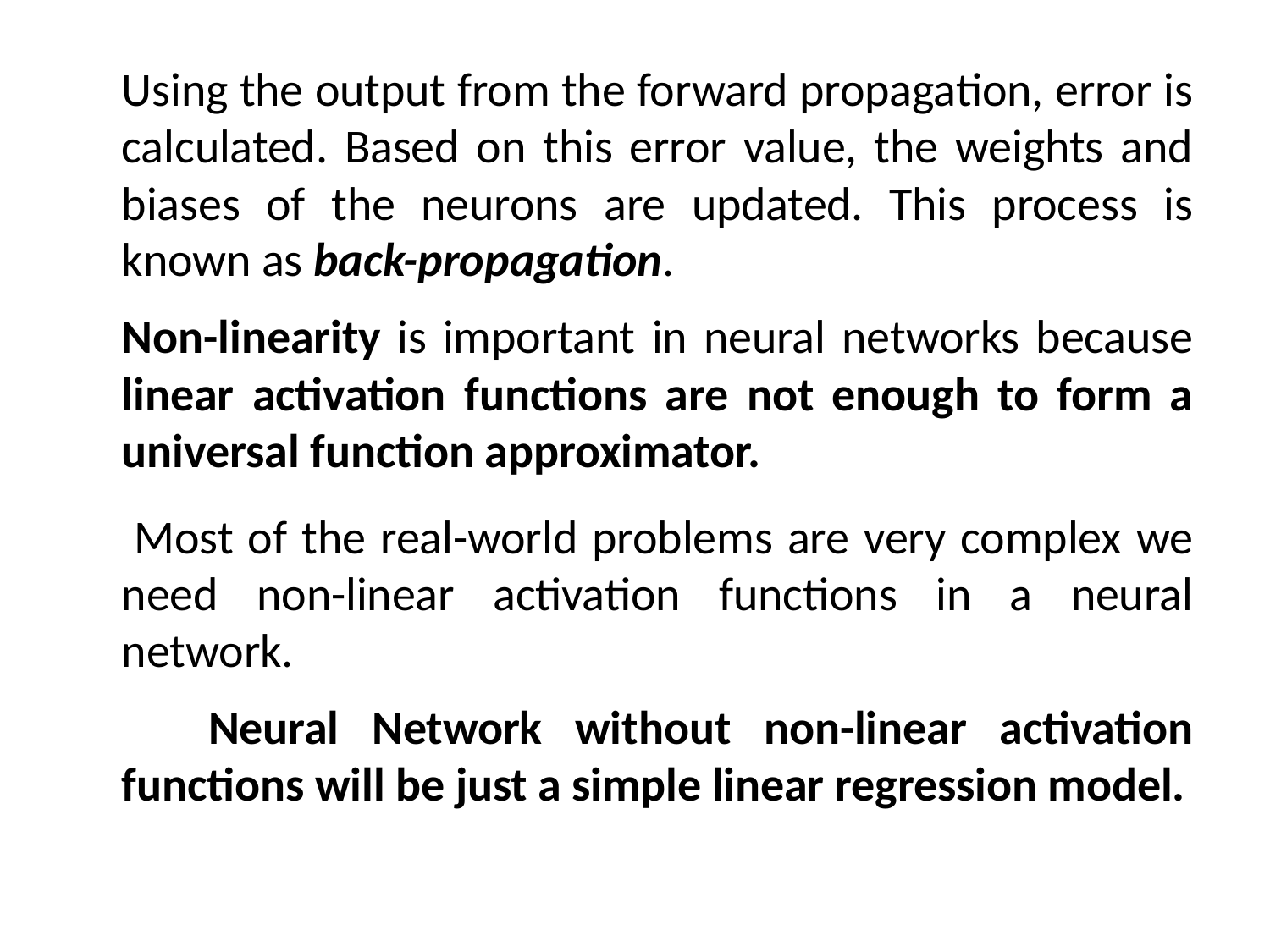

Using the output from the forward propagation, error is calculated. Based on this error value, the weights and biases of the neurons are updated. This process is known as back-propagation.
	Non-linearity is important in neural networks because linear activation functions are not enough to form a universal function approximator.
    Most of the real-world problems are very complex we need non-linear activation functions in a neural network.
    Neural Network without non-linear activation functions will be just a simple linear regression model.